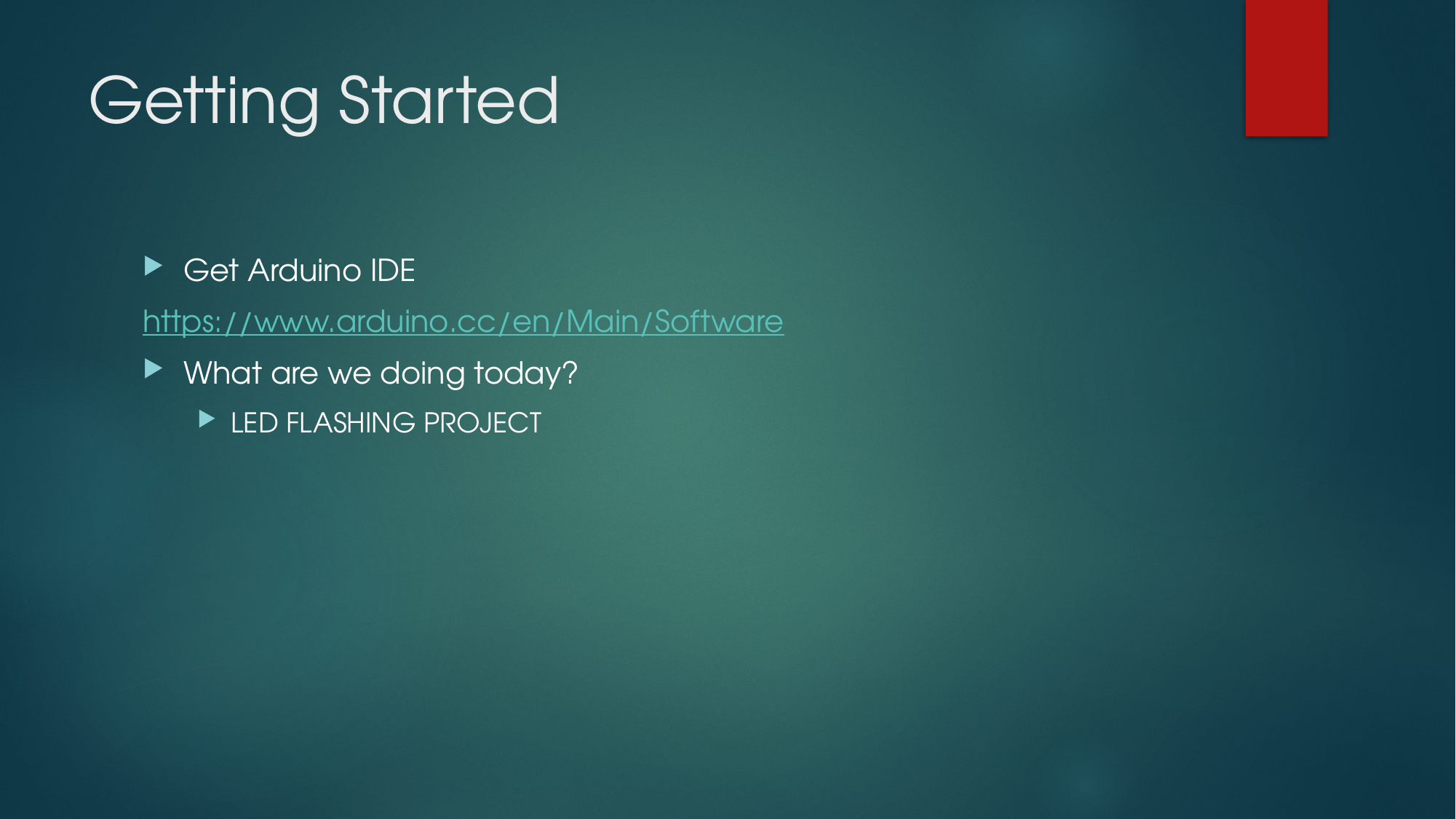

# Getting Started
Get Arduino IDE
https://www.arduino.cc/en/Main/Software
What are we doing today?
LED FLASHING PROJECT